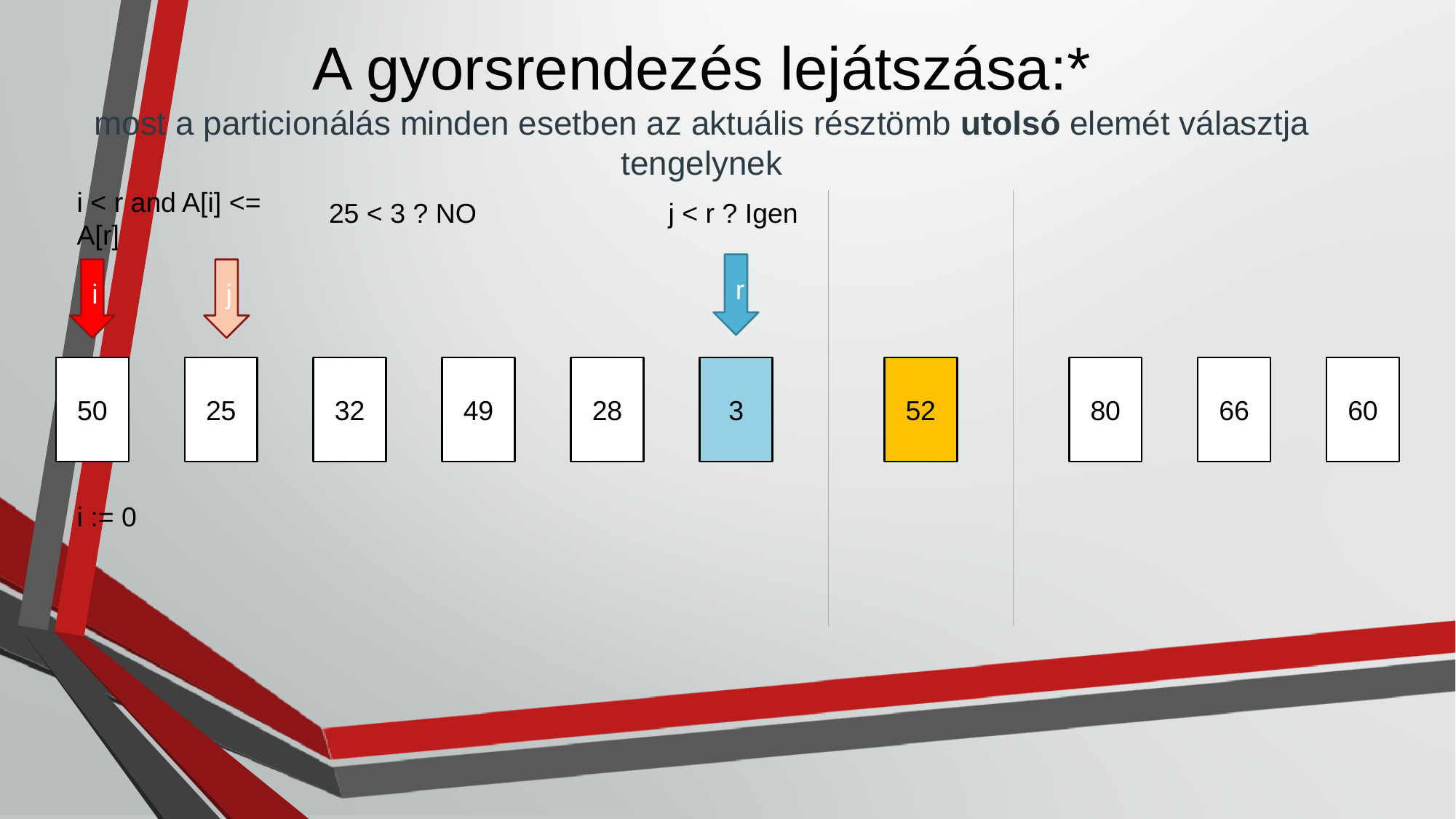

# A gyorsrendezés lejátszása:* most a particionálás minden esetben az aktuális résztömb utolsó elemét választja tengelynek
i < r and A[i] <= A[r]
25 < 3 ? NO
j < r ? Igen
r
i
j
50
25
32
49
28
3
52
80
66
60
i := 0